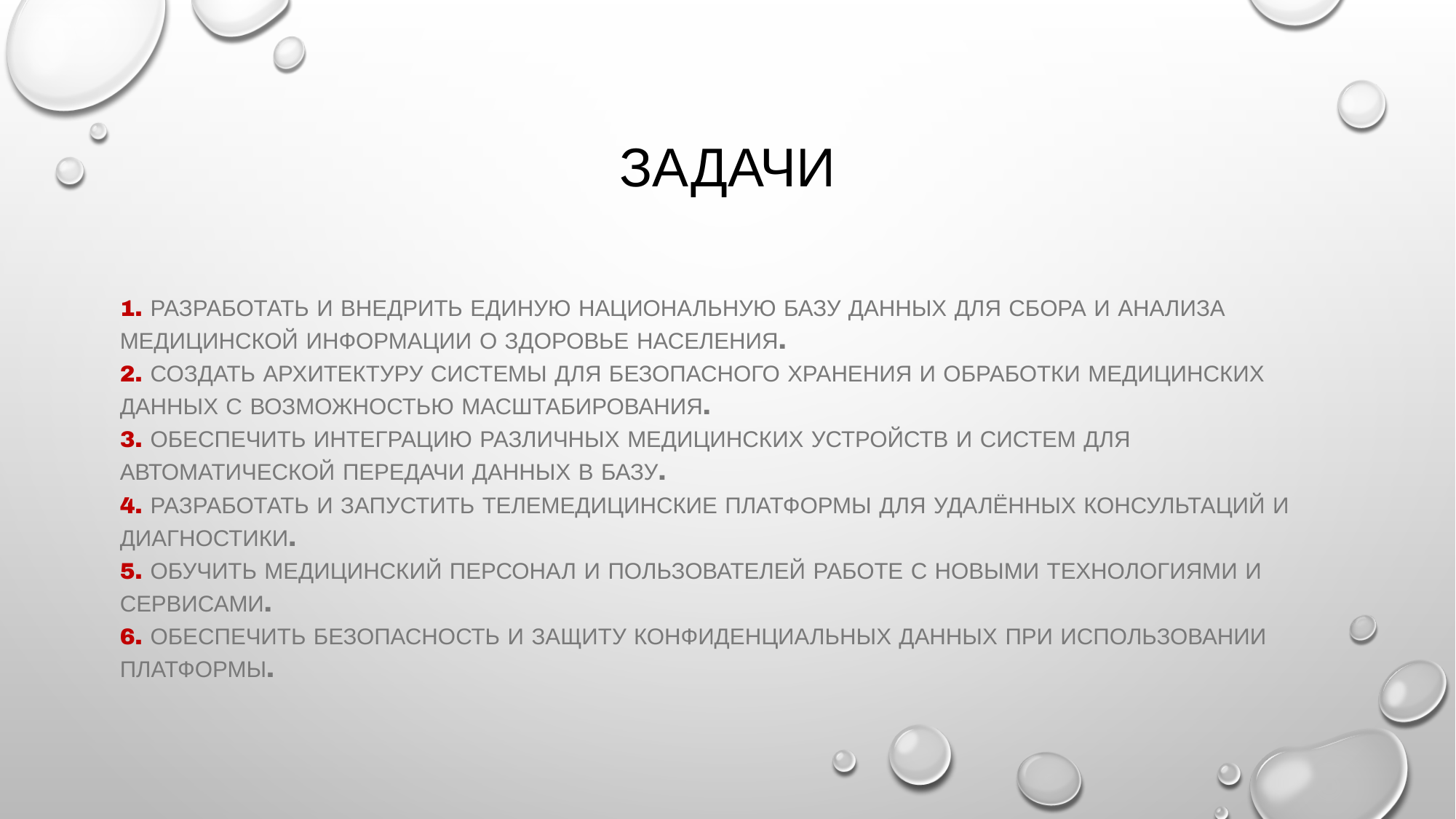

# задачи
1. Разработать и внедрить единую национальную базу данных для сбора и анализа медицинской информации о здоровье населения.
2. Создать архитектуру системы для безопасного хранения и обработки медицинских данных с возможностью масштабирования.
3. Обеспечить интеграцию различных медицинских устройств и систем для автоматической передачи данных в базу.
4. Разработать и запустить телемедицинские платформы для удалённых консультаций и диагностики.
5. Обучить медицинский персонал и пользователей работе с новыми технологиями и сервисами.
6. Обеспечить безопасность и защиту конфиденциальных данных при использовании платформы.